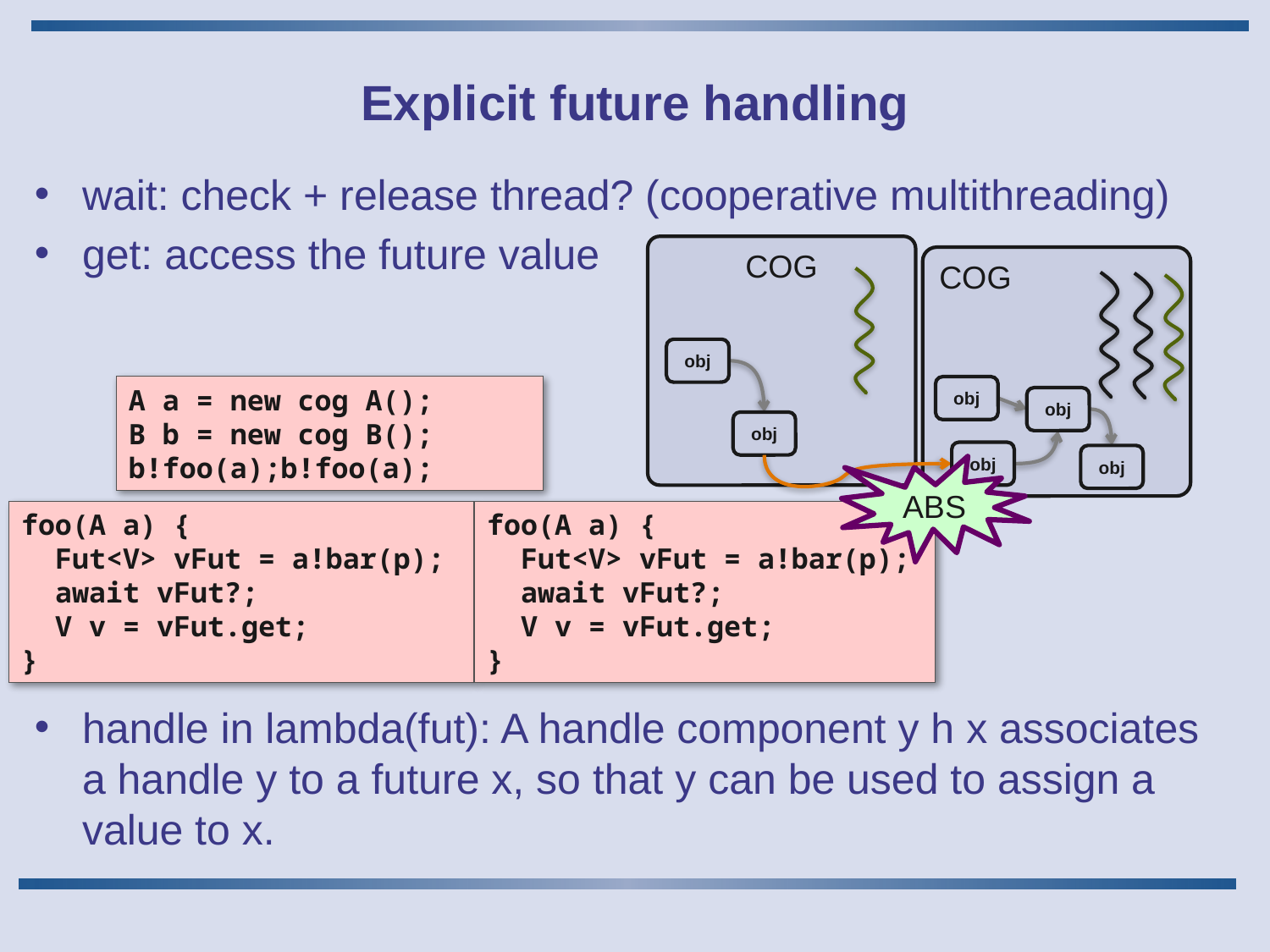

# Explicit future handling
wait: check + release thread? (cooperative multithreading)
get: access the future value

handle in lambda(fut): A handle component y h x associates a handle y to a future x, so that y can be used to assign a value to x.

COG

COG

obj
A a = new cog A();
B b = new cog B();
b!foo(a);b!foo(a);
obj
obj
obj
obj
obj
ABS
foo(A a) {
  Fut<V> vFut = a!bar(p);
  await vFut?;
  V v = vFut.get;
}
foo(A a) {
  Fut<V> vFut = a!bar(p);
  await vFut?;
  V v = vFut.get;
}